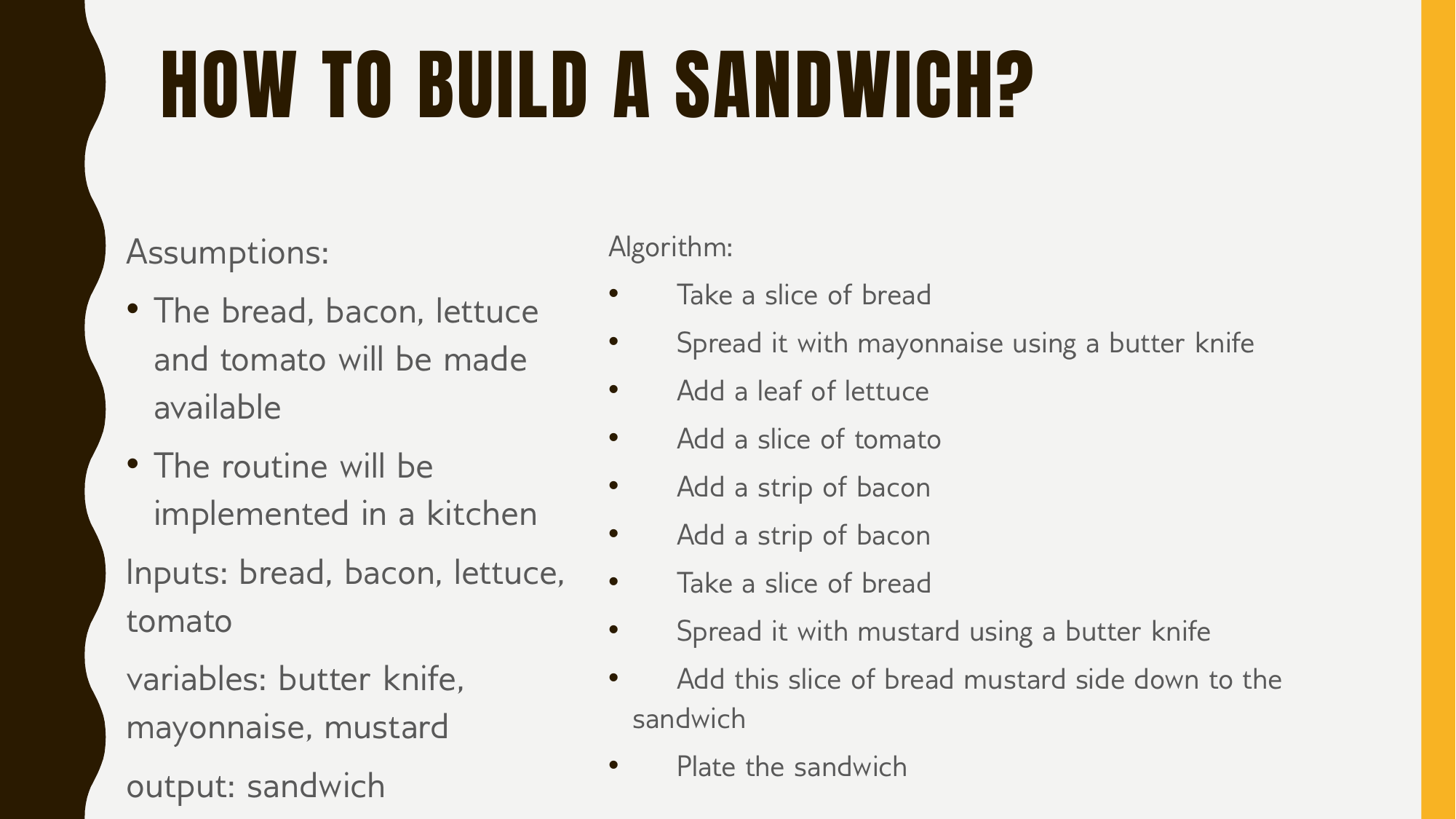

# How to build a sandwich?
Assumptions:
The bread, bacon, lettuce and tomato will be made available
The routine will be implemented in a kitchen
Inputs: bread, bacon, lettuce, tomato
variables: butter knife, mayonnaise, mustard
output: sandwich
Algorithm:
     Take a slice of bread
     Spread it with mayonnaise using a butter knife
     Add a leaf of lettuce
     Add a slice of tomato
     Add a strip of bacon
     Add a strip of bacon
     Take a slice of bread
     Spread it with mustard using a butter knife
     Add this slice of bread mustard side down to the sandwich
     Plate the sandwich